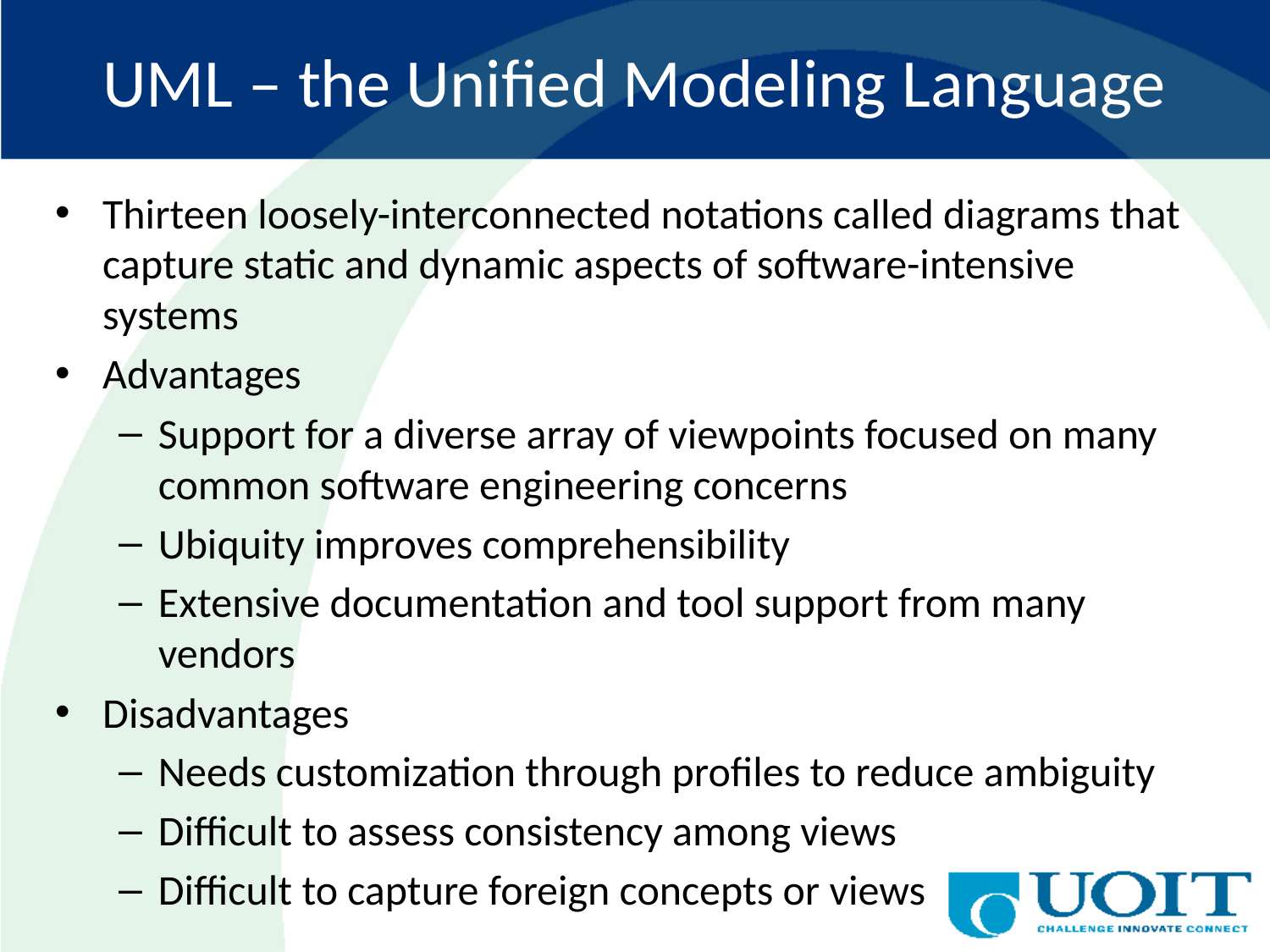

# UML – the Unified Modeling Language
Thirteen loosely-interconnected notations called diagrams that capture static and dynamic aspects of software-intensive systems
Advantages
Support for a diverse array of viewpoints focused on many common software engineering concerns
Ubiquity improves comprehensibility
Extensive documentation and tool support from many vendors
Disadvantages
Needs customization through profiles to reduce ambiguity
Difficult to assess consistency among views
Difficult to capture foreign concepts or views